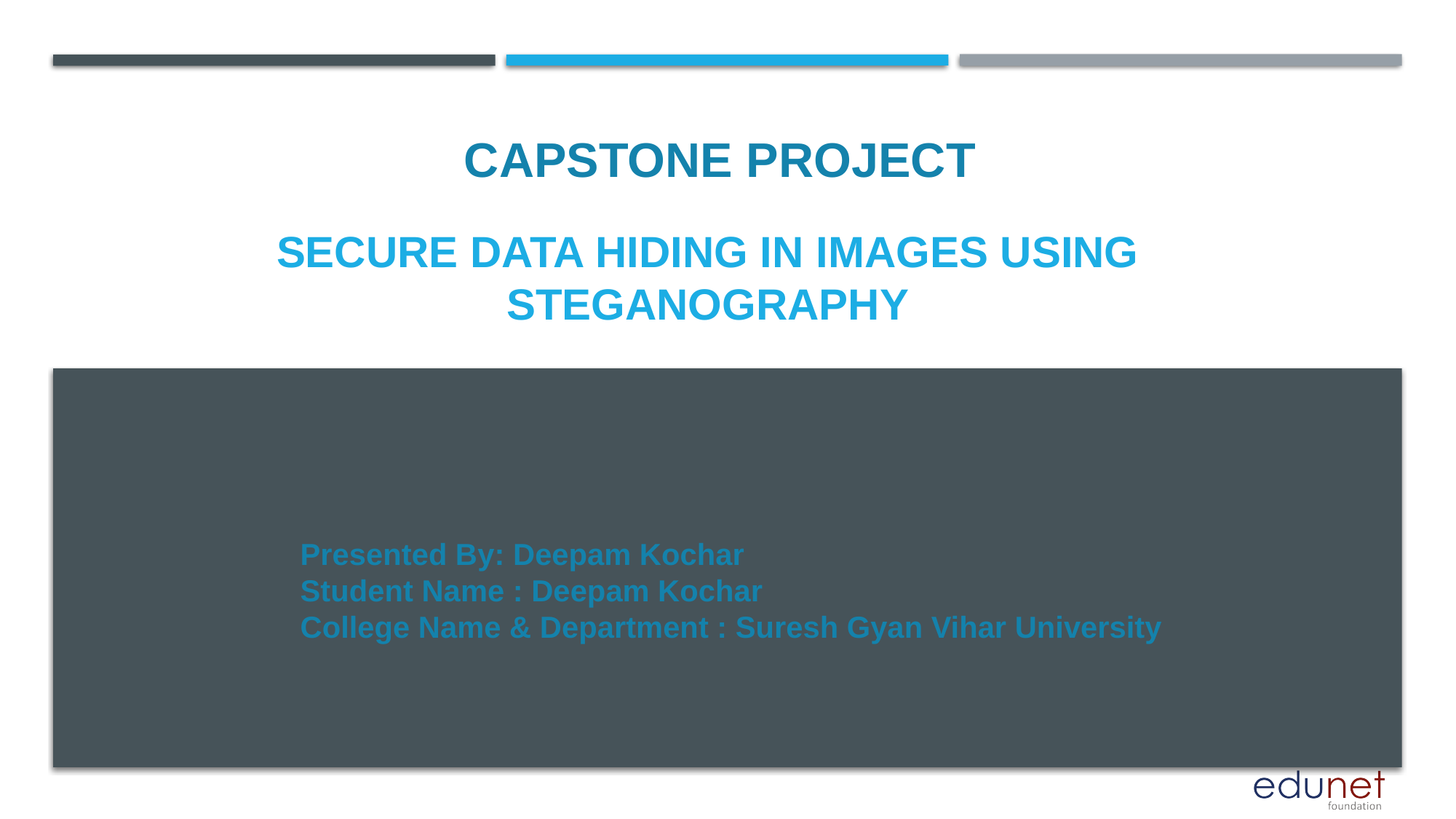

CAPSTONE PROJECT
# Secure data hiding in images using steganography
Presented By: Deepam Kochar
Student Name : Deepam Kochar
College Name & Department : Suresh Gyan Vihar University